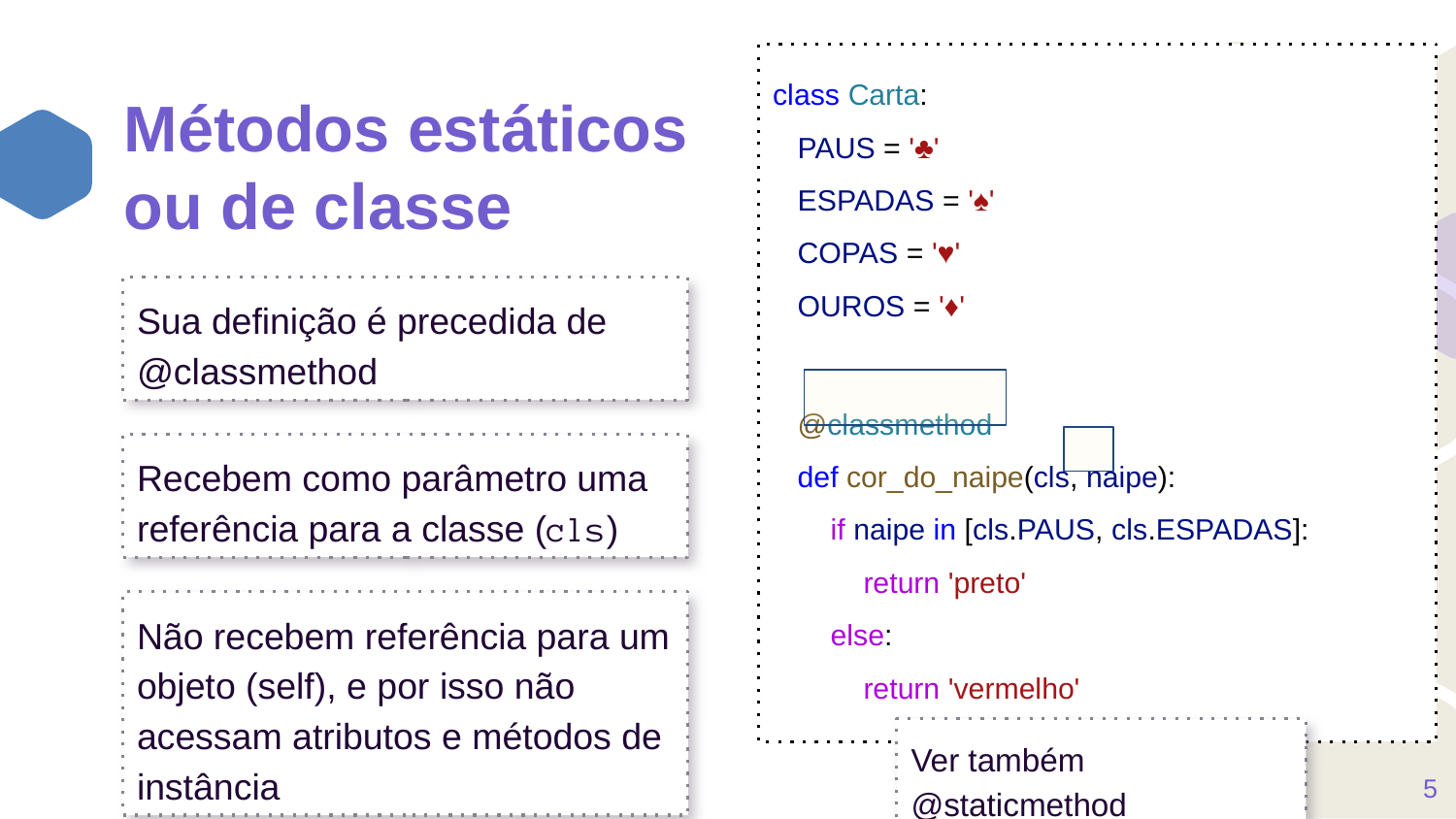

class Carta:
   PAUS = '♣️'
   ESPADAS = '♠️'
   COPAS = '♥️'
   OUROS = '♦️'

   @classmethod
   def cor_do_naipe(cls, naipe):
       if naipe in [cls.PAUS, cls.ESPADAS]:
           return 'preto'
       else:
           return 'vermelho'
Métodos estáticos
ou de classe
Sua definição é precedida de @classmethod

Recebem como parâmetro uma referência para a classe (cls)
Não recebem referência para um objeto (self), e por isso não acessam atributos e métodos de instância
Ver também @staticmethod
5